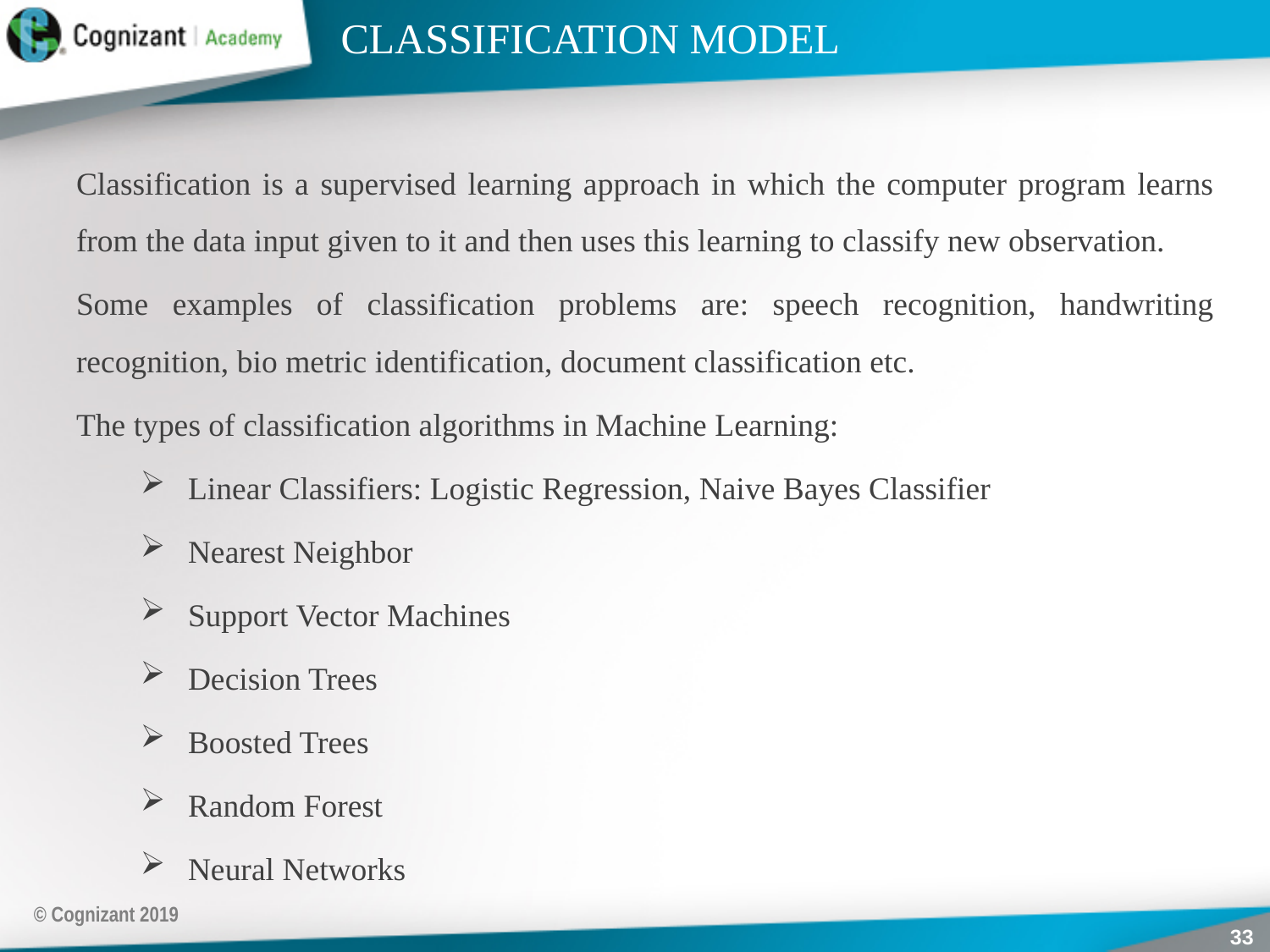

# CLASSIFICATION MODEL
Classification is a supervised learning approach in which the computer program learns from the data input given to it and then uses this learning to classify new observation.
Some examples of classification problems are: speech recognition, handwriting recognition, bio metric identification, document classification etc.
The types of classification algorithms in Machine Learning:
Linear Classifiers: Logistic Regression, Naive Bayes Classifier
Nearest Neighbor
Support Vector Machines
Decision Trees
Boosted Trees
Random Forest
Neural Networks

© Cognizant 2019
33